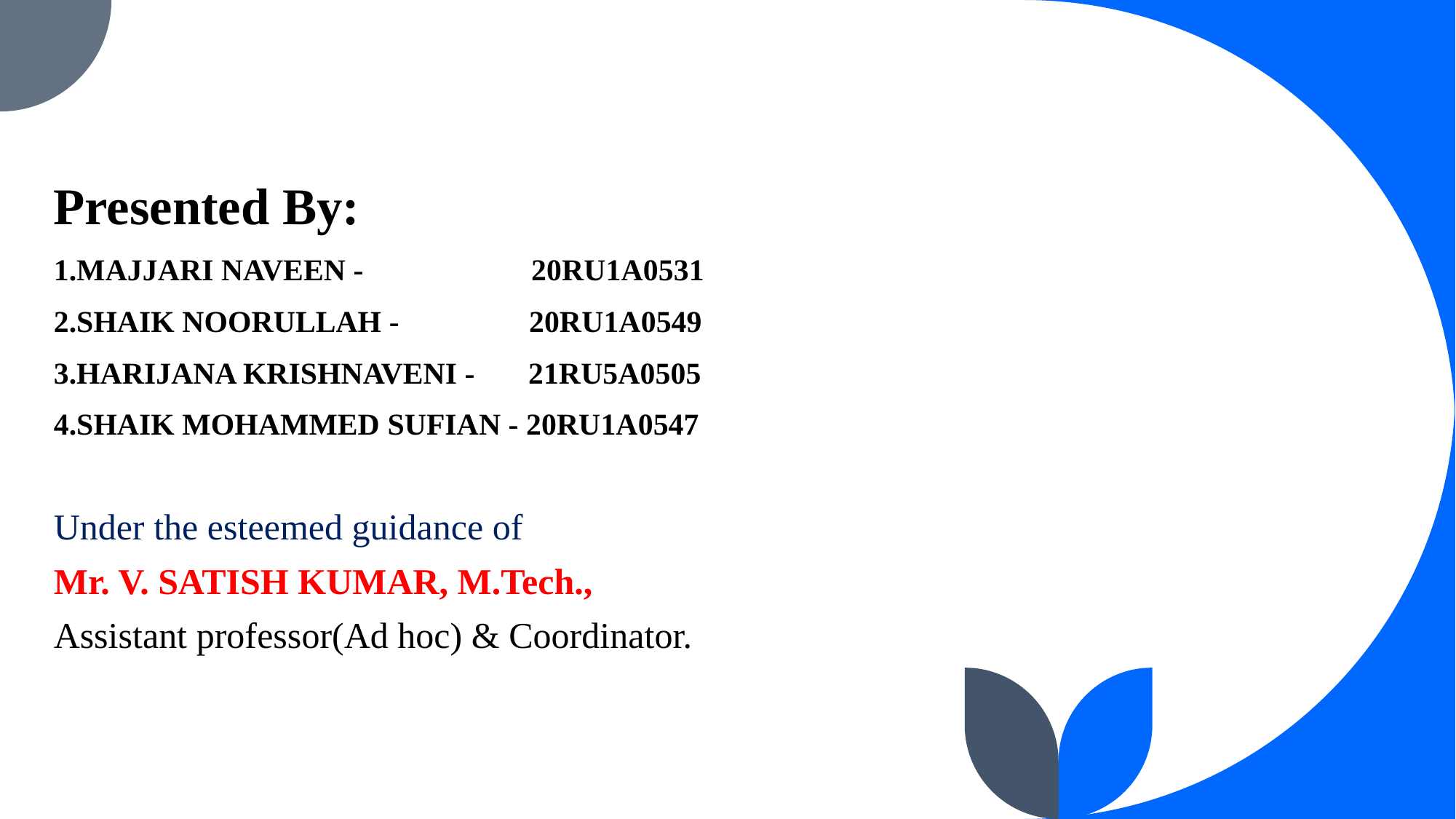

Presented By:
1.MAJJARI NAVEEN -                      20RU1A0531
2.SHAIK NOORULLAH -                 20RU1A0549
3.HARIJANA KRISHNAVENI -       21RU5A0505
4.SHAIK MOHAMMED SUFIAN - 20RU1A0547

Under the esteemed guidance of
Mr. V. SATISH KUMAR, M.Tech.,
Assistant professor(Ad hoc) & Coordinator.